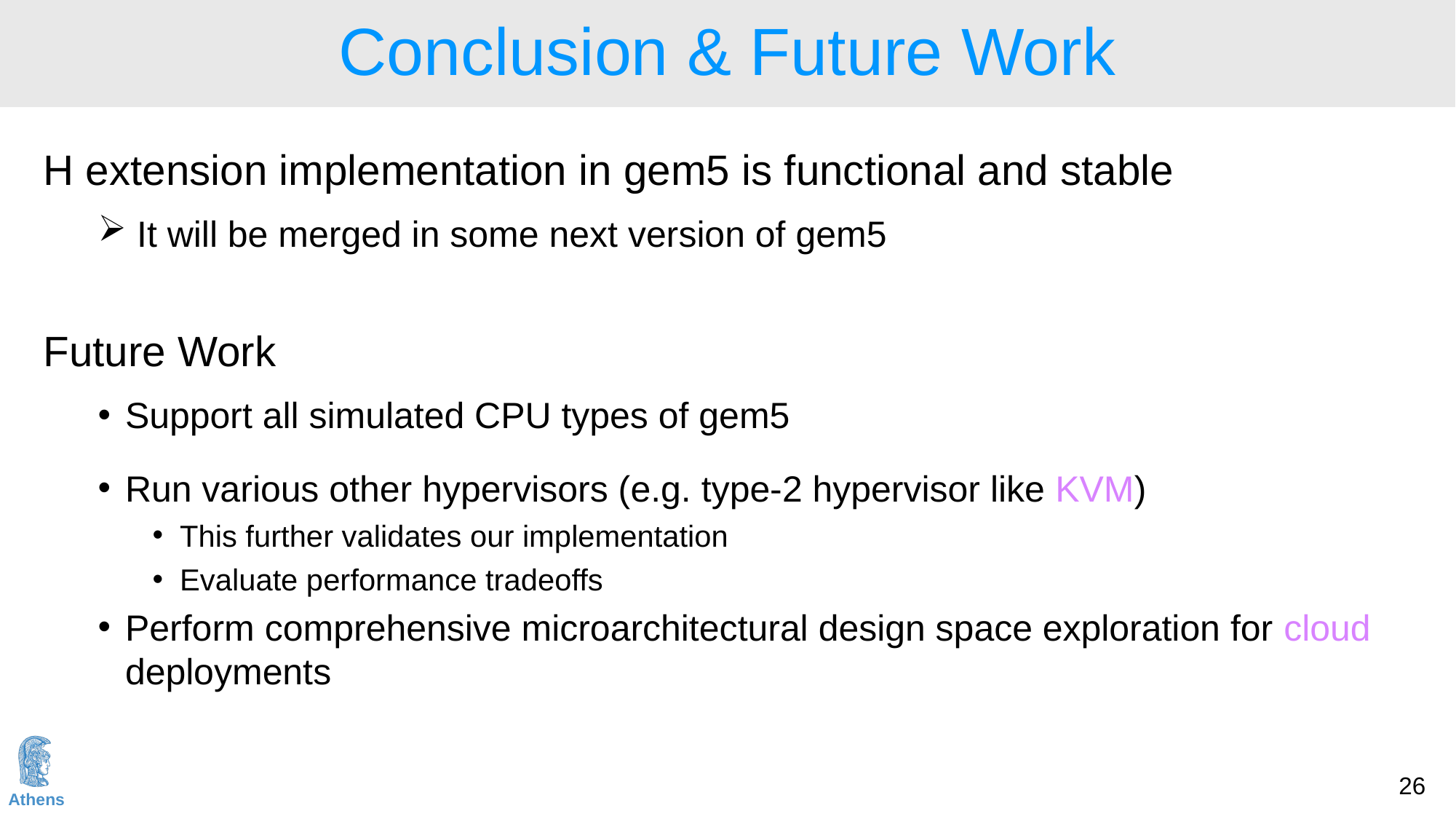

# Conclusion & Future Work
H extension implementation in gem5 is functional and stable
 It will be merged in some next version of gem5

Future Work
Support all simulated CPU types of gem5
Run various other hypervisors (e.g. type-2 hypervisor like KVM)
This further validates our implementation
Evaluate performance tradeoffs
Perform comprehensive microarchitectural design space exploration for cloud deployments